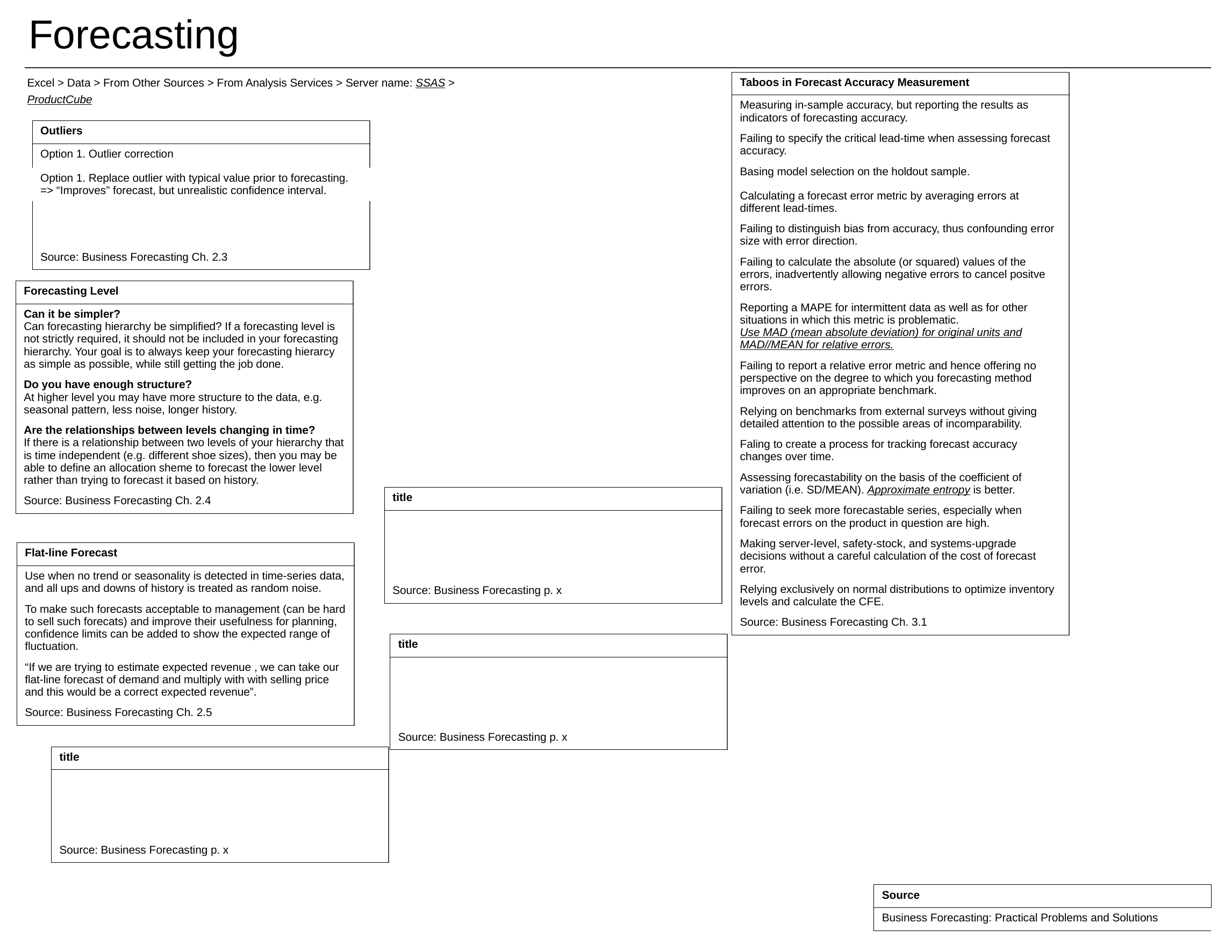

Forecasting
Excel > Data > From Other Sources > From Analysis Services > Server name: SSAS > ProductCube
| Taboos in Forecast Accuracy Measurement |
| --- |
| Measuring in-sample accuracy, but reporting the results as indicators of forecasting accuracy. |
| Failing to specify the critical lead-time when assessing forecast accuracy. |
| Basing model selection on the holdout sample. |
| Calculating a forecast error metric by averaging errors at different lead-times. |
| Failing to distinguish bias from accuracy, thus confounding error size with error direction. |
| Failing to calculate the absolute (or squared) values of the errors, inadvertently allowing negative errors to cancel positve errors. |
| Reporting a MAPE for intermittent data as well as for other situations in which this metric is problematic. Use MAD (mean absolute deviation) for original units and MAD//MEAN for relative errors. |
| Failing to report a relative error metric and hence offering no perspective on the degree to which you forecasting method improves on an appropriate benchmark. |
| Relying on benchmarks from external surveys without giving detailed attention to the possible areas of incomparability. |
| Faling to create a process for tracking forecast accuracy changes over time. |
| Assessing forecastability on the basis of the coefficient of variation (i.e. SD/MEAN). Approximate entropy is better. |
| Failing to seek more forecastable series, especially when forecast errors on the product in question are high. |
| Making server-level, safety-stock, and systems-upgrade decisions without a careful calculation of the cost of forecast error. |
| Relying exclusively on normal distributions to optimize inventory levels and calculate the CFE. |
| Source: Business Forecasting Ch. 3.1 |
| Outliers |
| --- |
| Option 1. Outlier correction |
| Option 1. Replace outlier with typical value prior to forecasting. => “Improves” forecast, but unrealistic confidence interval. |
|  |
|  |
| Source: Business Forecasting Ch. 2.3 |
| Forecasting Level |
| --- |
| Can it be simpler? Can forecasting hierarchy be simplified? If a forecasting level is not strictly required, it should not be included in your forecasting hierarchy. Your goal is to always keep your forecasting hierarcy as simple as possible, while still getting the job done. |
| Do you have enough structure? At higher level you may have more structure to the data, e.g. seasonal pattern, less noise, longer history. |
| Are the relationships between levels changing in time? If there is a relationship between two levels of your hierarchy that is time independent (e.g. different shoe sizes), then you may be able to define an allocation sheme to forecast the lower level rather than trying to forecast it based on history. |
| Source: Business Forecasting Ch. 2.4 |
| title |
| --- |
|  |
|  |
|  |
| Source: Business Forecasting p. x |
| Flat-line Forecast |
| --- |
| Use when no trend or seasonality is detected in time-series data, and all ups and downs of history is treated as random noise. |
| To make such forecasts acceptable to management (can be hard to sell such forecats) and improve their usefulness for planning, confidence limits can be added to show the expected range of fluctuation. |
| “If we are trying to estimate expected revenue , we can take our flat-line forecast of demand and multiply with with selling price and this would be a correct expected revenue”. |
| Source: Business Forecasting Ch. 2.5 |
| title |
| --- |
|  |
|  |
|  |
| Source: Business Forecasting p. x |
| title |
| --- |
|  |
|  |
|  |
| Source: Business Forecasting p. x |
| Source |
| --- |
| Business Forecasting: Practical Problems and Solutions |